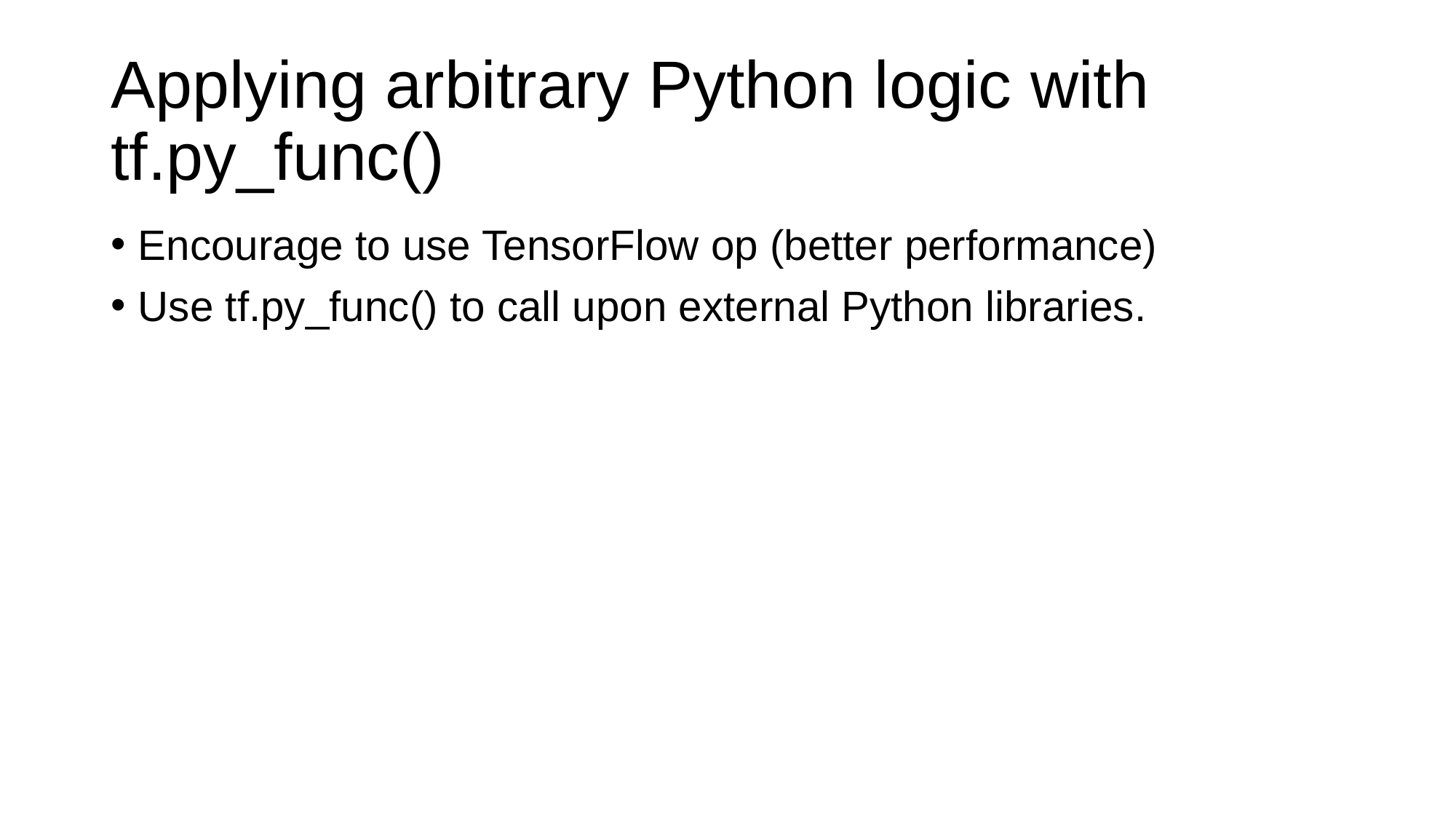

# Applying arbitrary Python logic with tf.py_func()
Encourage to use TensorFlow op (better performance)
Use tf.py_func() to call upon external Python libraries.